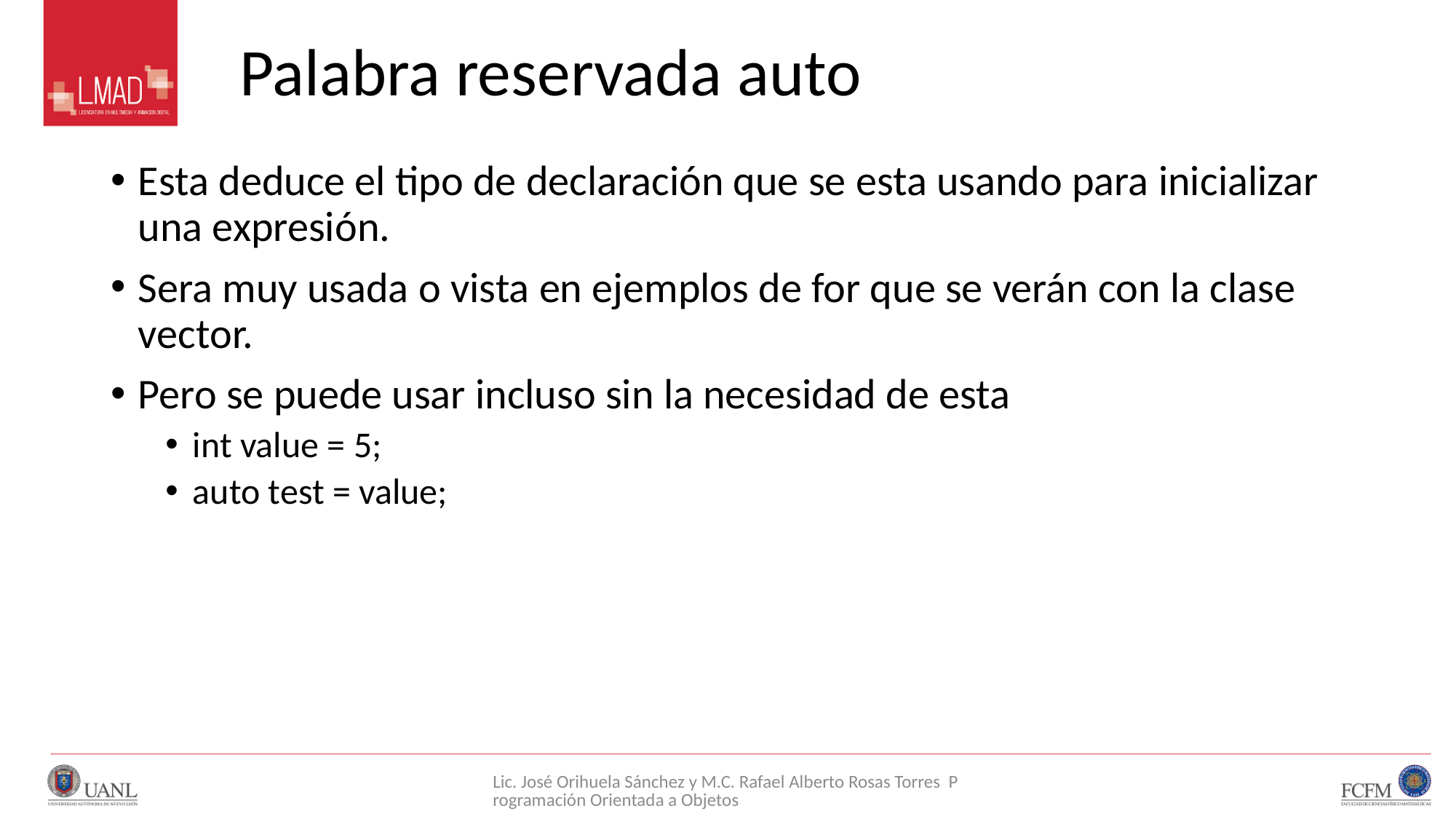

# Palabra reservada auto
Esta deduce el tipo de declaración que se esta usando para inicializar una expresión.
Sera muy usada o vista en ejemplos de for que se verán con la clase vector.
Pero se puede usar incluso sin la necesidad de esta
int value = 5;
auto test = value;

Lic. José Orihuela Sánchez y M.C. Rafael Alberto Rosas Torres  Programación Orientada a Objetos